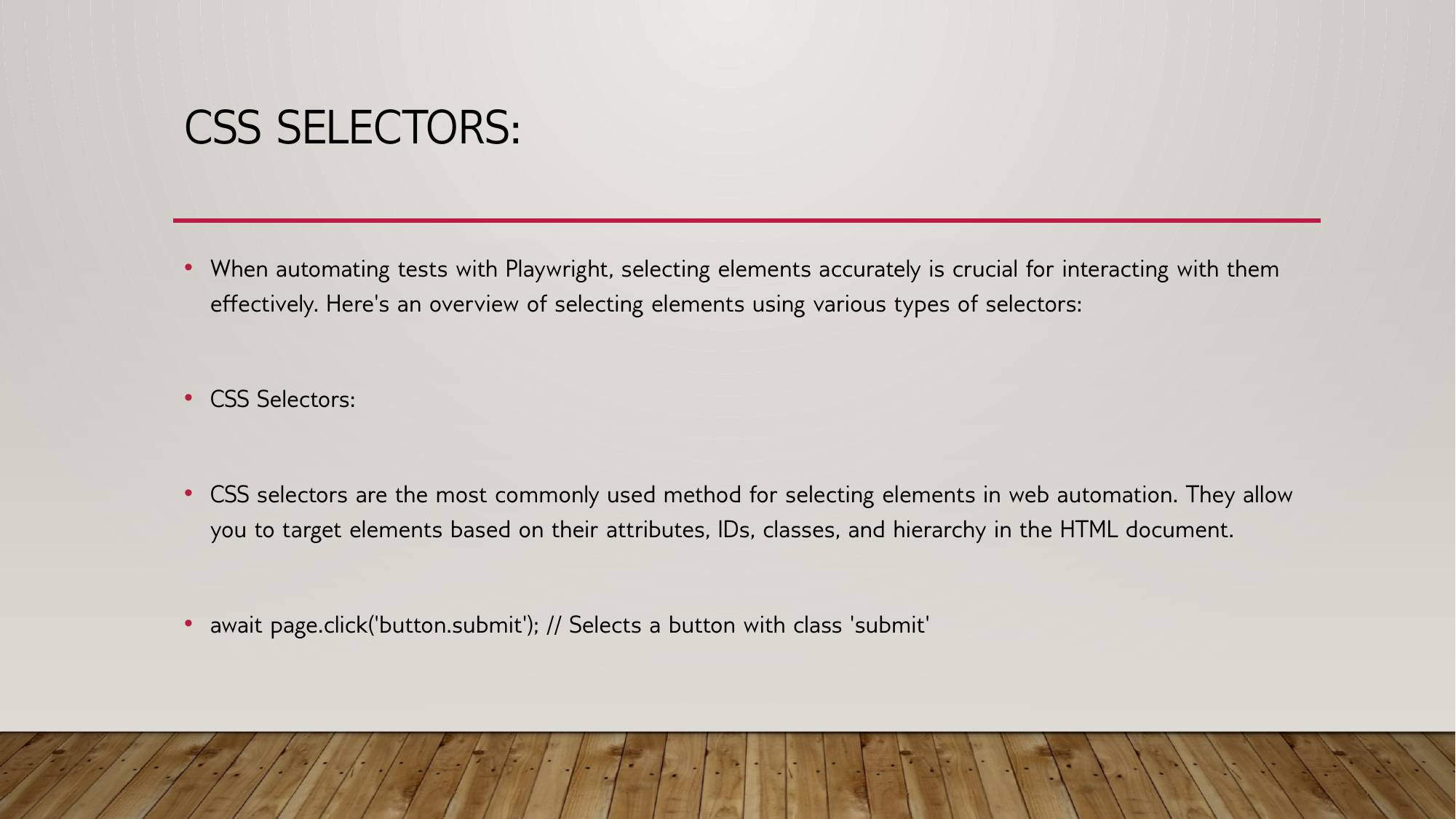

# CSS Selectors:
When automating tests with Playwright, selecting elements accurately is crucial for interacting with them effectively. Here's an overview of selecting elements using various types of selectors:

CSS Selectors:

CSS selectors are the most commonly used method for selecting elements in web automation. They allow you to target elements based on their attributes, IDs, classes, and hierarchy in the HTML document.

await page.click('button.submit'); // Selects a button with class 'submit'